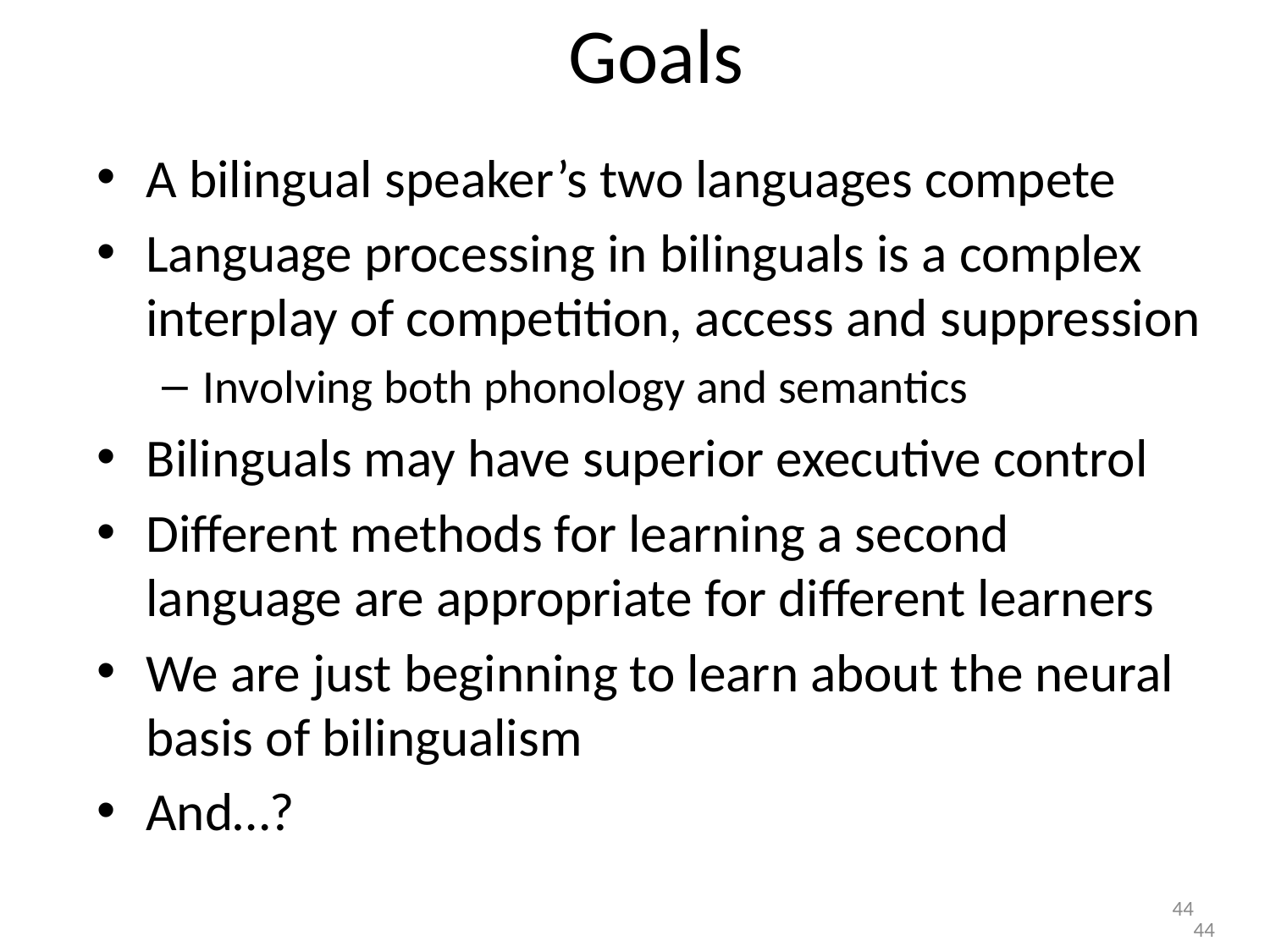

Goals
A bilingual speaker’s two languages compete
Language processing in bilinguals is a complex interplay of competition, access and suppression
Involving both phonology and semantics
Bilinguals may have superior executive control
Different methods for learning a second language are appropriate for different learners
We are just beginning to learn about the neural basis of bilingualism
And…?
44
44